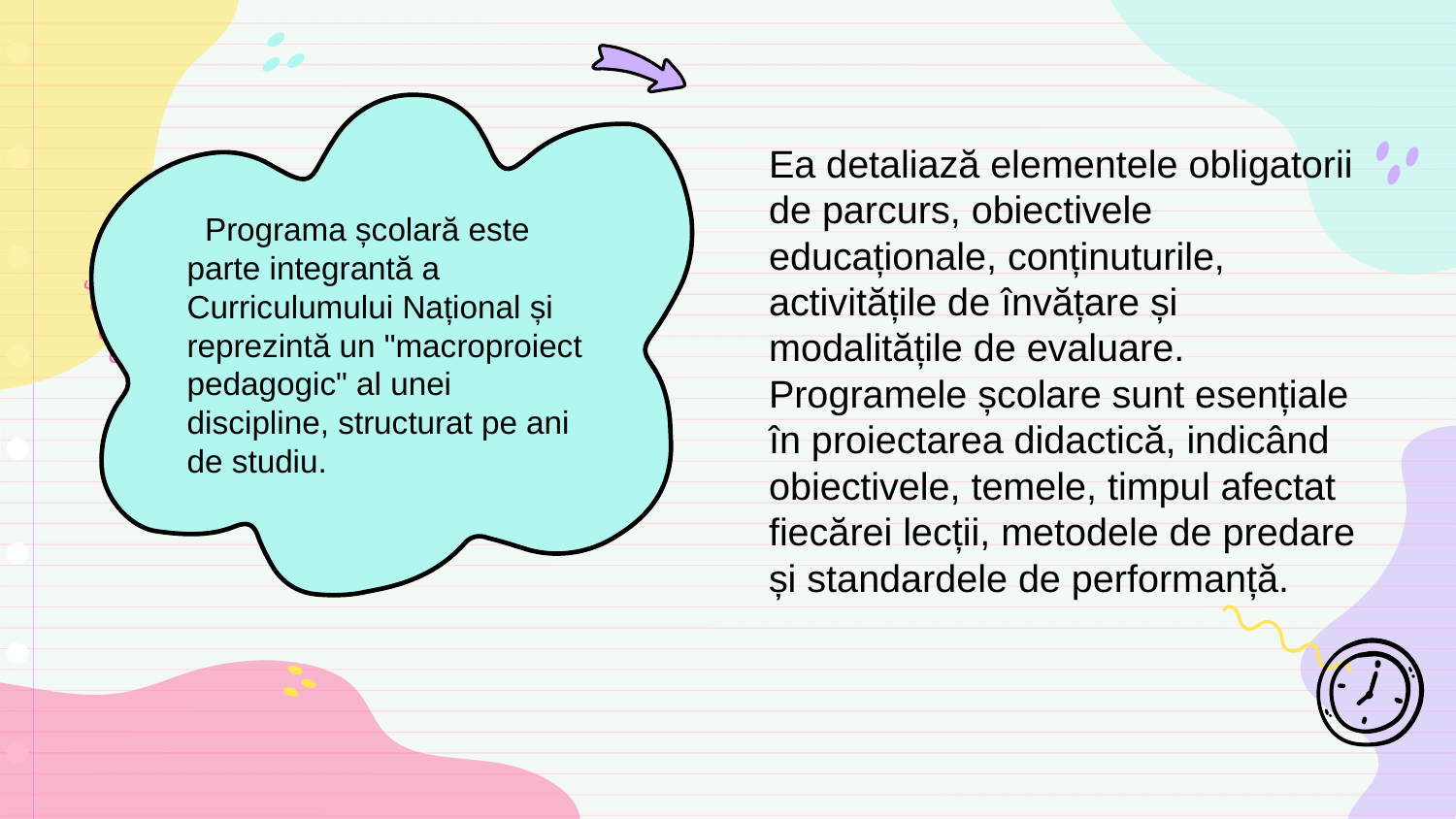

Ea detaliază elementele obligatorii de parcurs, obiectivele educaționale, conținuturile, activitățile de învățare și modalitățile de evaluare. Programele școlare sunt esențiale în proiectarea didactică, indicând obiectivele, temele, timpul afectat fiecărei lecții, metodele de predare și standardele de performanță.

# Programa școlară este parte integrantă a Curriculumului Național și reprezintă un "macroproiect pedagogic" al unei discipline, structurat pe ani de studiu.